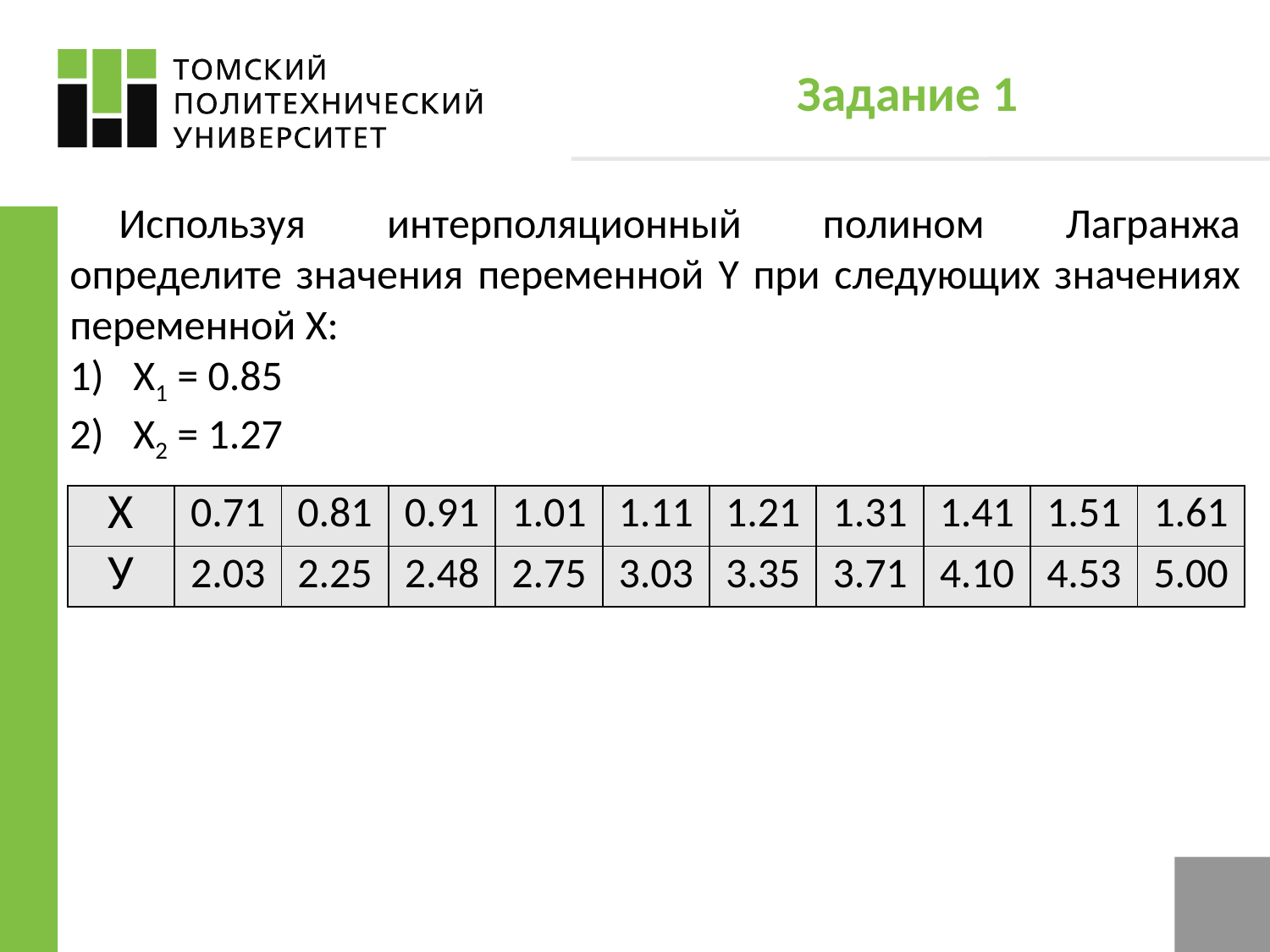

Задание 1

Используя интерполяционный полином Лагранжа определите значения переменной Y при следующих значениях переменной X:
X1 = 0.85
X2 = 1.27

| Х | 0.71 | 0.81 | 0.91 | 1.01 | 1.11 | 1.21 | 1.31 | 1.41 | 1.51 | 1.61 |
| --- | --- | --- | --- | --- | --- | --- | --- | --- | --- | --- |
| У | 2.03 | 2.25 | 2.48 | 2.75 | 3.03 | 3.35 | 3.71 | 4.10 | 4.53 | 5.00 |

7